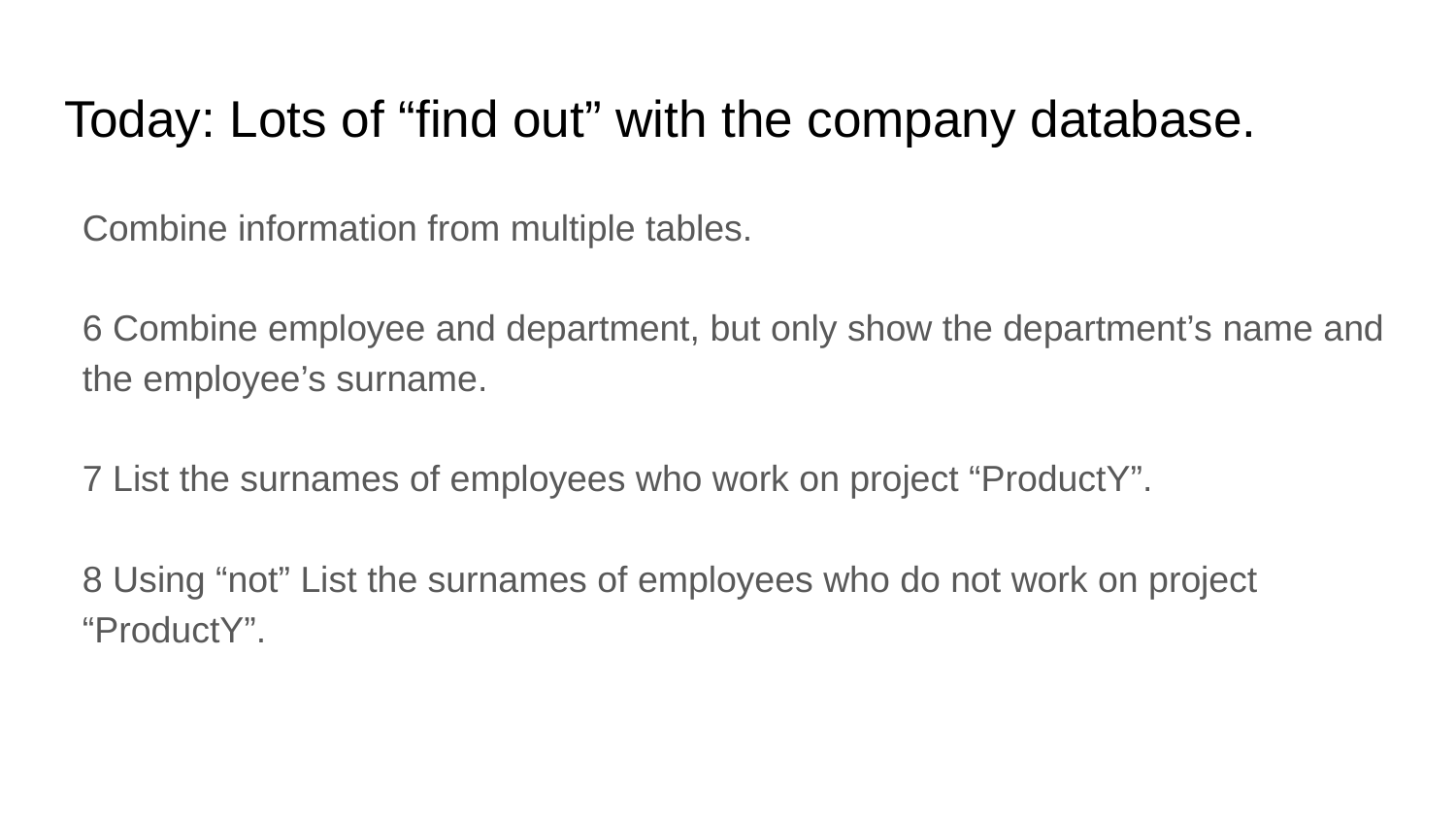

# Today: Lots of “find out” with the company database.
Combine information from multiple tables.

6 Combine employee and department, but only show the department’s name and the employee’s surname.

7 List the surnames of employees who work on project “ProductY”.

8 Using “not” List the surnames of employees who do not work on project “ProductY”.